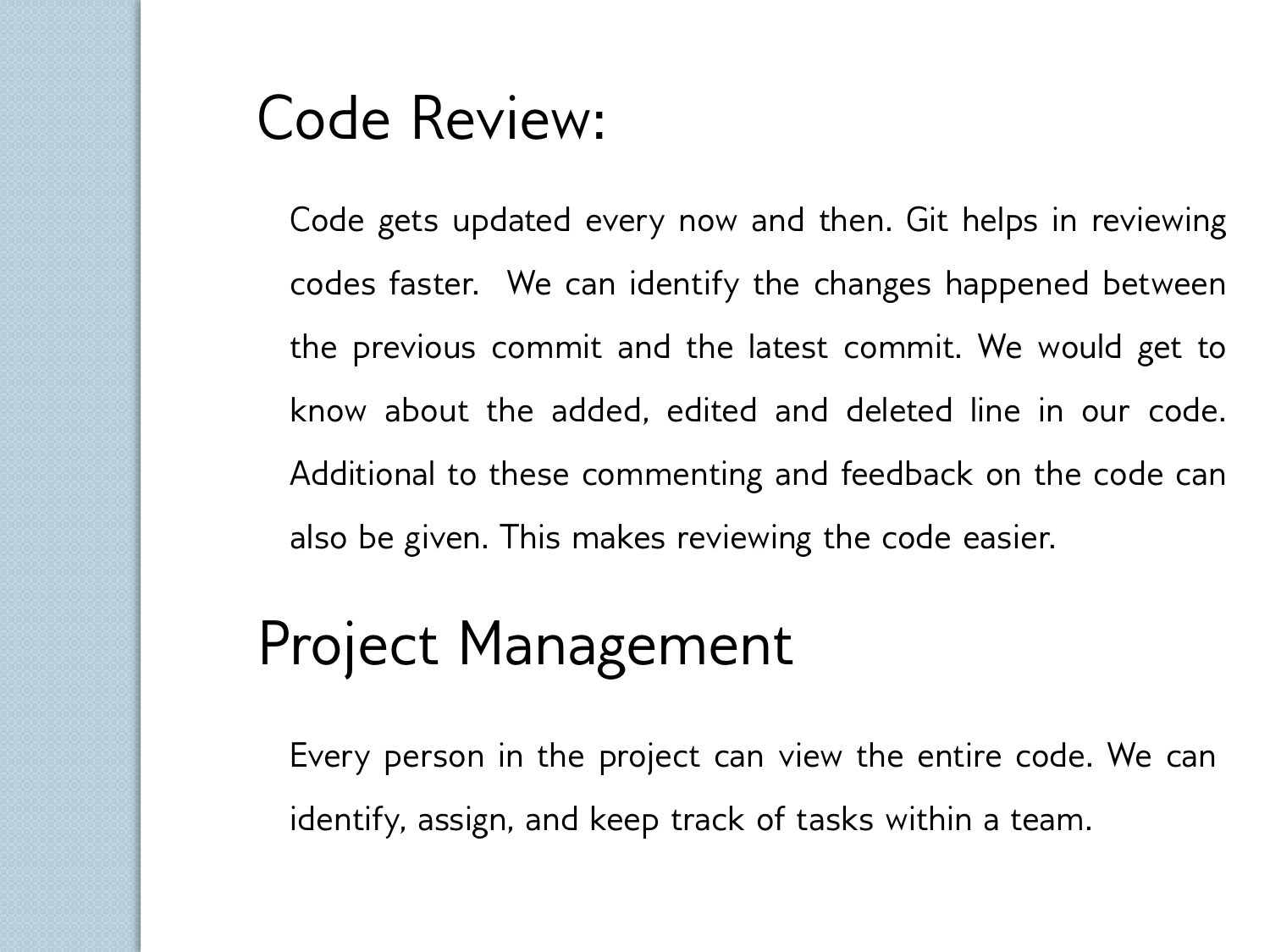

Code Review:

Code gets updated every now and then. Git helps in reviewing codes faster.  We can identify the changes happened between the previous commit and the latest commit. We would get to know about the added, edited and deleted line in our code. Additional to these commenting and feedback on the code can also be given. This makes reviewing the code easier.
Project Management

Every person in the project can view the entire code. We can identify, assign, and keep track of tasks within a team.